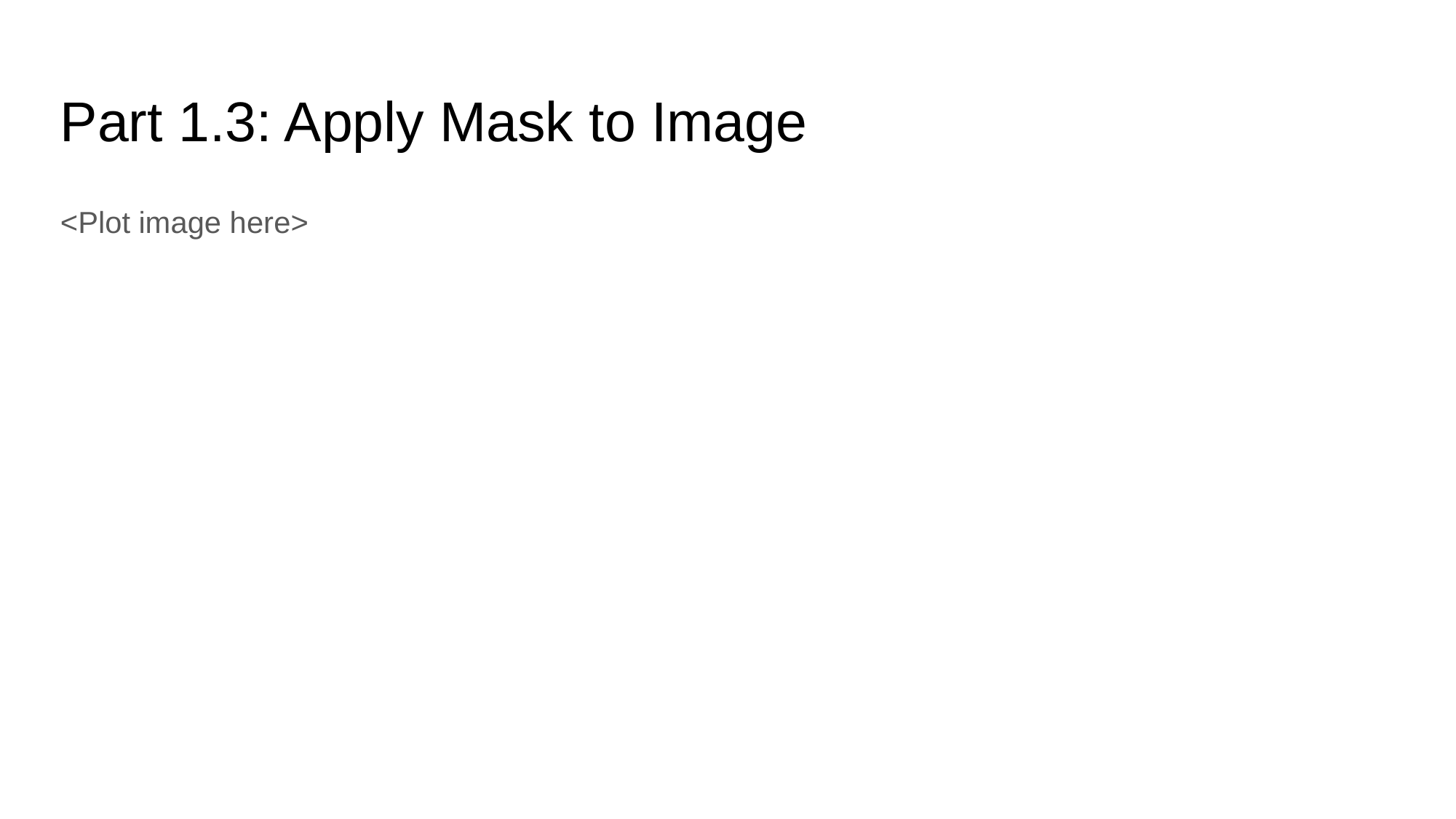

Part 1.3: Apply Mask to Image
<Plot image here>